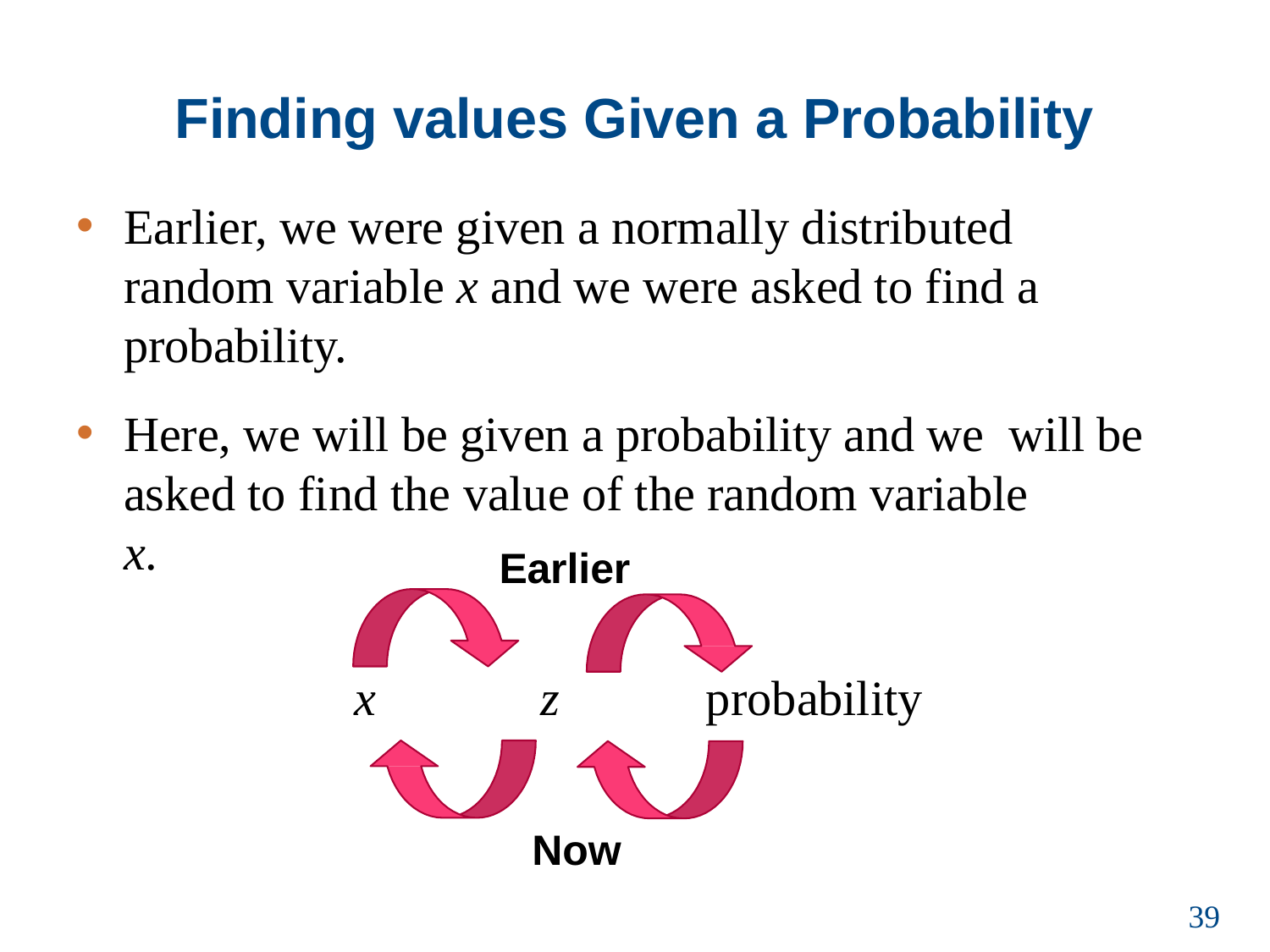

# Finding values Given a Probability
Earlier, we were given a normally distributed  random variable x and we were asked to find a  probability.
Here, we will be given a probability and we  will be asked to find the value of the random variable
x.
Earlier

probability
x
z

Now
39